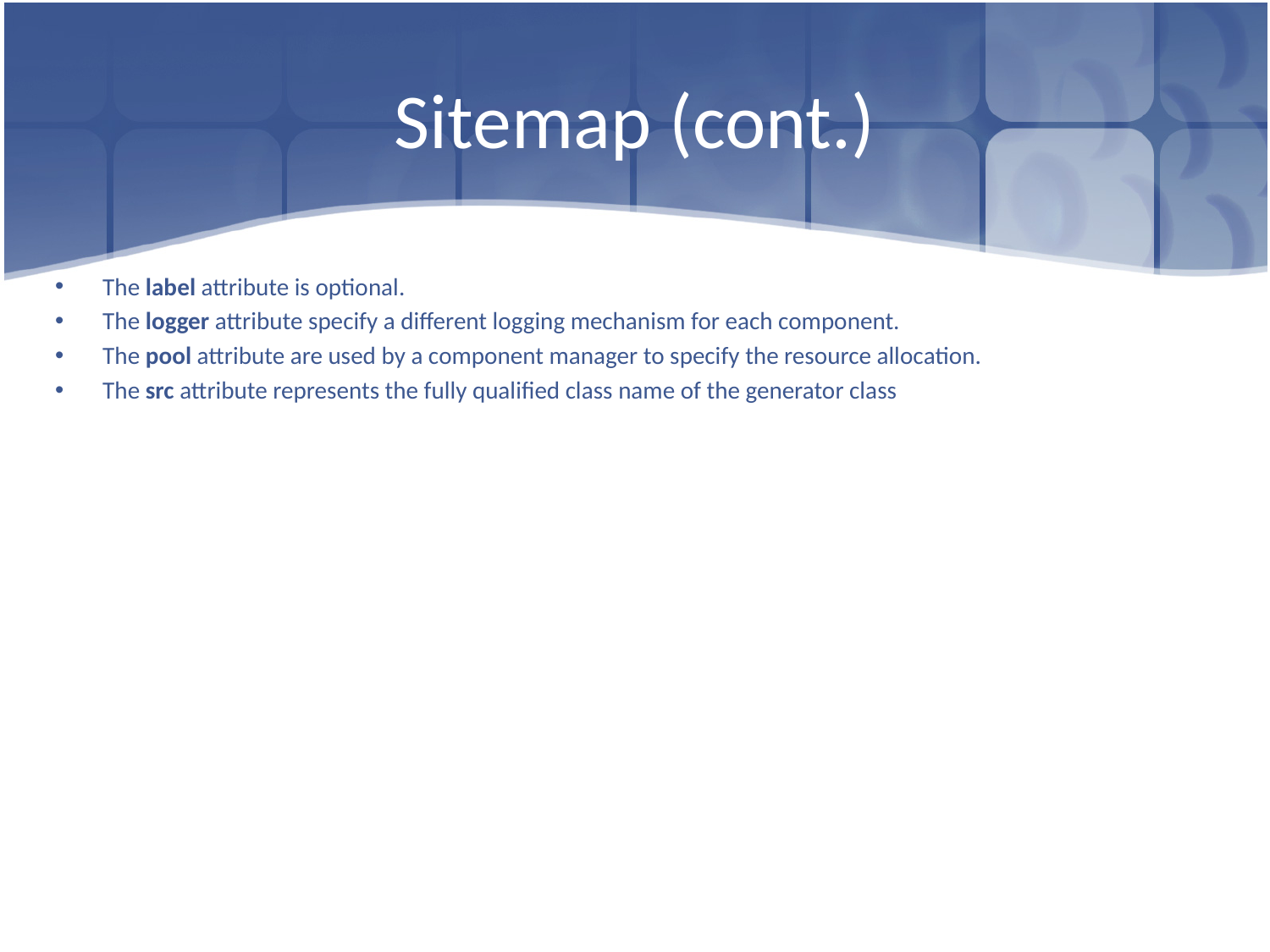

# Sitemap (cont.)
The label attribute is optional.
The logger attribute specify a different logging mechanism for each component.
The pool attribute are used by a component manager to specify the resource allocation.
The src attribute represents the fully qualified class name of the generator class